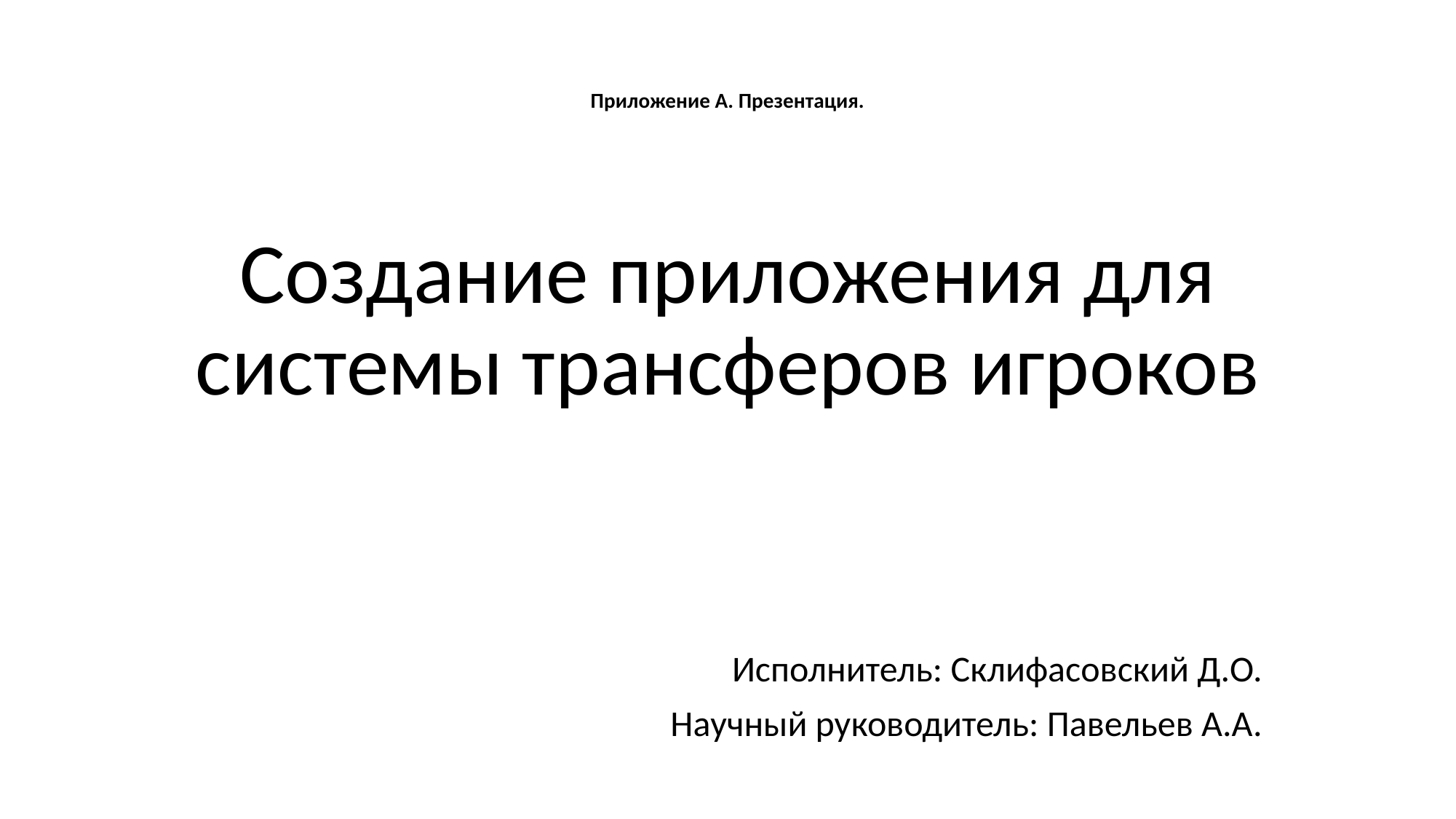

Приложение А. Презентация.
# Создание приложения для системы трансферов игроков
Исполнитель: Склифасовский Д.О.
Научный руководитель: Павельев А.А.